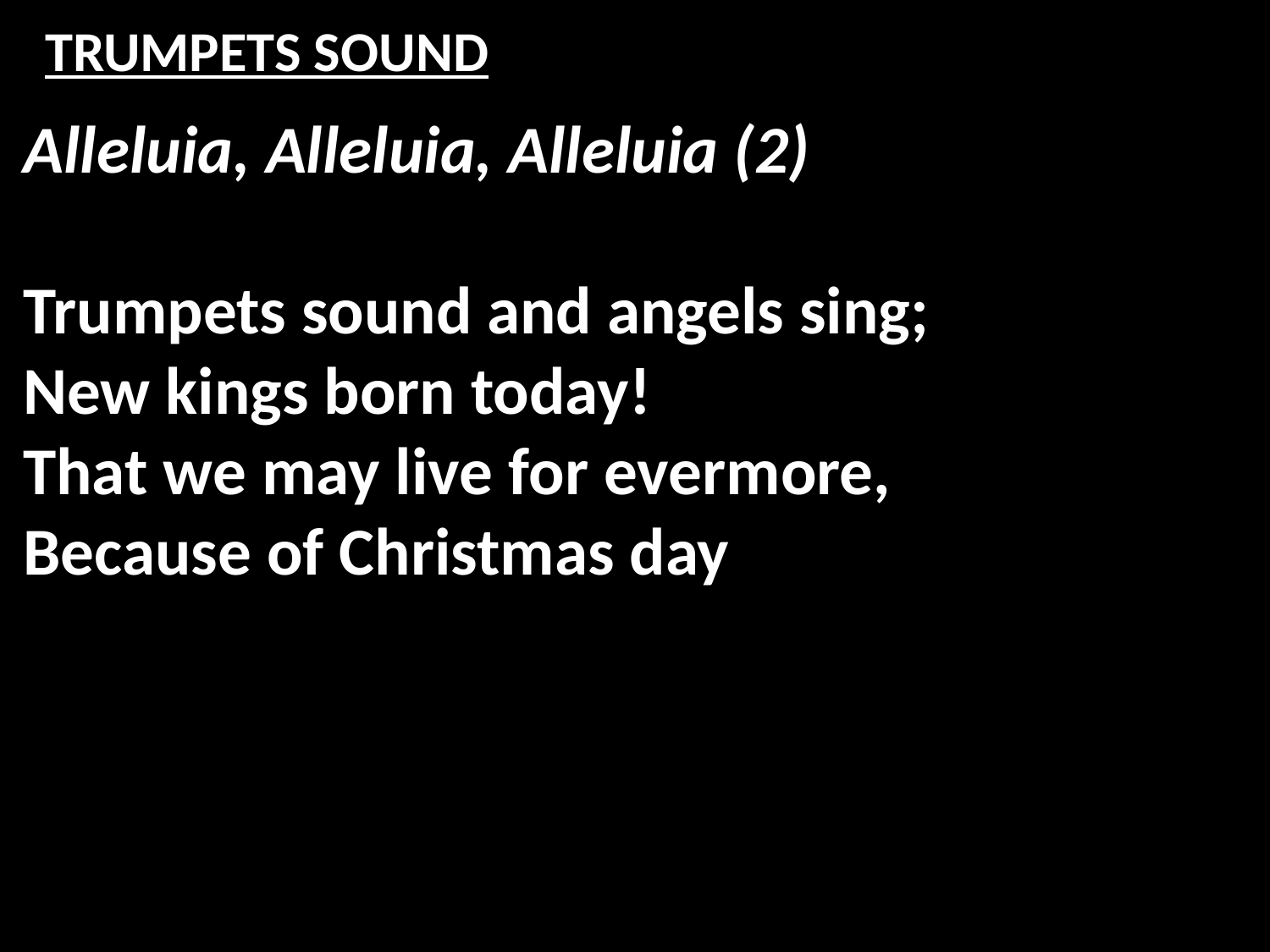

# TRUMPETS SOUND
Alleluia, Alleluia, Alleluia (2)

Trumpets sound and angels sing;
New kings born today!
That we may live for evermore,
Because of Christmas day